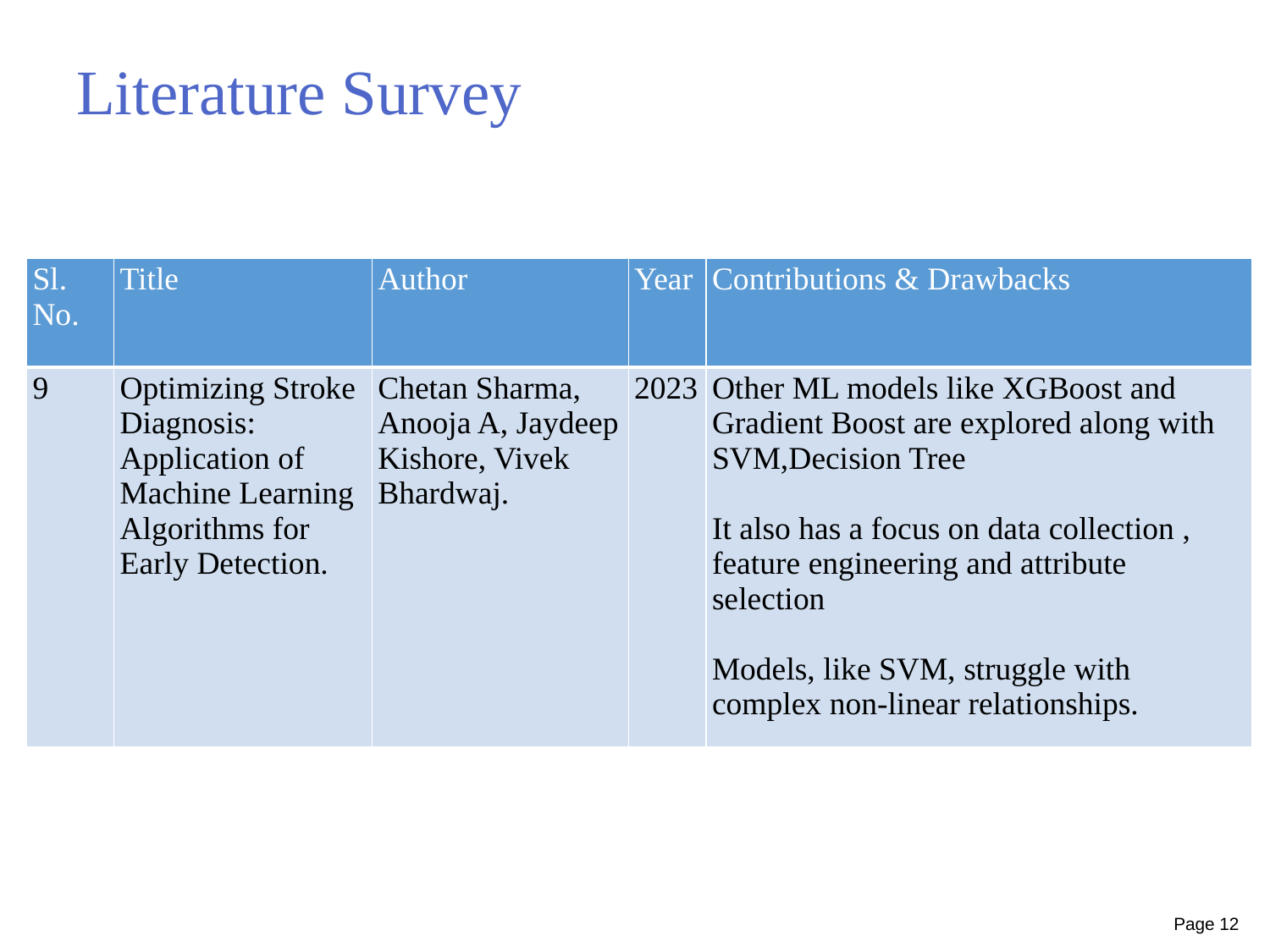

Literature Survey
| Sl. No. | Title | Author | Year | Contributions & Drawbacks |
| --- | --- | --- | --- | --- |
| 9 | Optimizing Stroke Diagnosis: Application of Machine Learning Algorithms for Early Detection. | Chetan Sharma, Anooja A, Jaydeep Kishore, Vivek Bhardwaj. | 2023 | Other ML models like XGBoost and Gradient Boost are explored along with SVM,Decision Tree It also has a focus on data collection , feature engineering and attribute selection Models, like SVM, struggle with complex non-linear relationships. |

Page 12